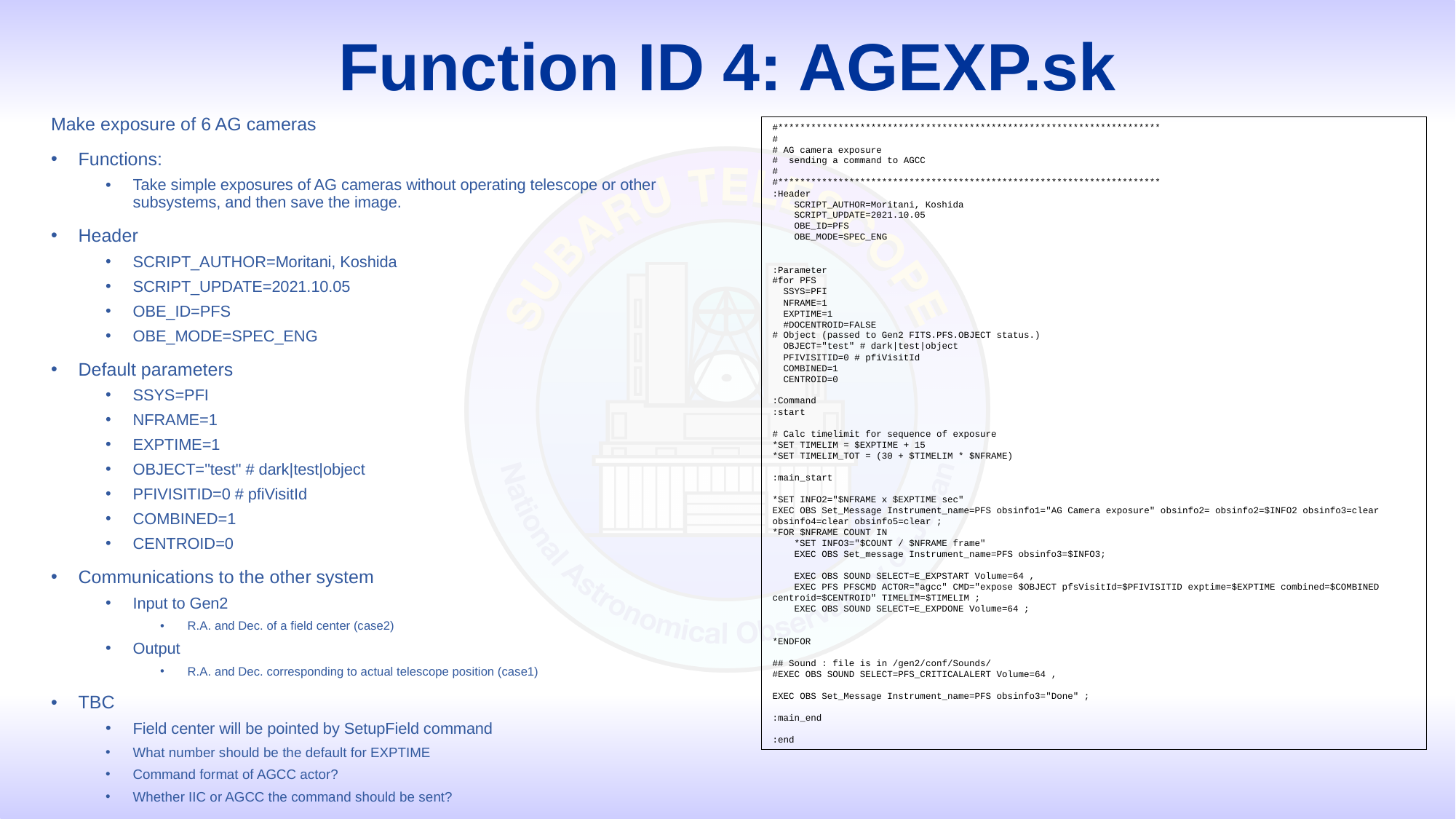

# Function ID 4: AGEXP.sk
Make exposure of 6 AG cameras
Functions:
Take simple exposures of AG cameras without operating telescope or other subsystems, and then save the image.
Header
SCRIPT_AUTHOR=Moritani, Koshida
SCRIPT_UPDATE=2021.10.05
OBE_ID=PFS
OBE_MODE=SPEC_ENG
Default parameters
SSYS=PFI
NFRAME=1
EXPTIME=1
OBJECT="test" # dark|test|object
PFIVISITID=0 # pfiVisitId
COMBINED=1
CENTROID=0
Communications to the other system
Input to Gen2
R.A. and Dec. of a field center (case2)
Output
R.A. and Dec. corresponding to actual telescope position (case1)
TBC
Field center will be pointed by SetupField command
What number should be the default for EXPTIME
Command format of AGCC actor?
Whether IIC or AGCC the command should be sent?
#**********************************************************************
#
# AG camera exposure
#  sending a command to AGCC
#
#**********************************************************************
:Header
    SCRIPT_AUTHOR=Moritani, Koshida
    SCRIPT_UPDATE=2021.10.05
    OBE_ID=PFS
    OBE_MODE=SPEC_ENG

:Parameter
#for PFS
  SSYS=PFI
  NFRAME=1
  EXPTIME=1
  #DOCENTROID=FALSE
# Object (passed to Gen2 FITS.PFS.OBJECT status.)
  OBJECT="test" # dark|test|object
  PFIVISITID=0 # pfiVisitId
  COMBINED=1
  CENTROID=0

:Command
:start

# Calc timelimit for sequence of exposure
*SET TIMELIM = $EXPTIME + 15
*SET TIMELIM_TOT = (30 + $TIMELIM * $NFRAME)

:main_start

*SET INFO2="$NFRAME x $EXPTIME sec"
EXEC OBS Set_Message Instrument_name=PFS obsinfo1="AG Camera exposure" obsinfo2= obsinfo2=$INFO2 obsinfo3=clear obsinfo4=clear obsinfo5=clear ;
*FOR $NFRAME COUNT IN
    *SET INFO3="$COUNT / $NFRAME frame"
    EXEC OBS Set_message Instrument_name=PFS obsinfo3=$INFO3;

    EXEC OBS SOUND SELECT=E_EXPSTART Volume=64 ,
    EXEC PFS PFSCMD ACTOR="agcc" CMD="expose $OBJECT pfsVisitId=$PFIVISITID exptime=$EXPTIME combined=$COMBINED centroid=$CENTROID" TIMELIM=$TIMELIM ;
    EXEC OBS SOUND SELECT=E_EXPDONE Volume=64 ;

*ENDFOR

## Sound : file is in /gen2/conf/Sounds/
#EXEC OBS SOUND SELECT=PFS_CRITICALALERT Volume=64 ,

EXEC OBS Set_Message Instrument_name=PFS obsinfo3="Done" ;

:main_end

:end